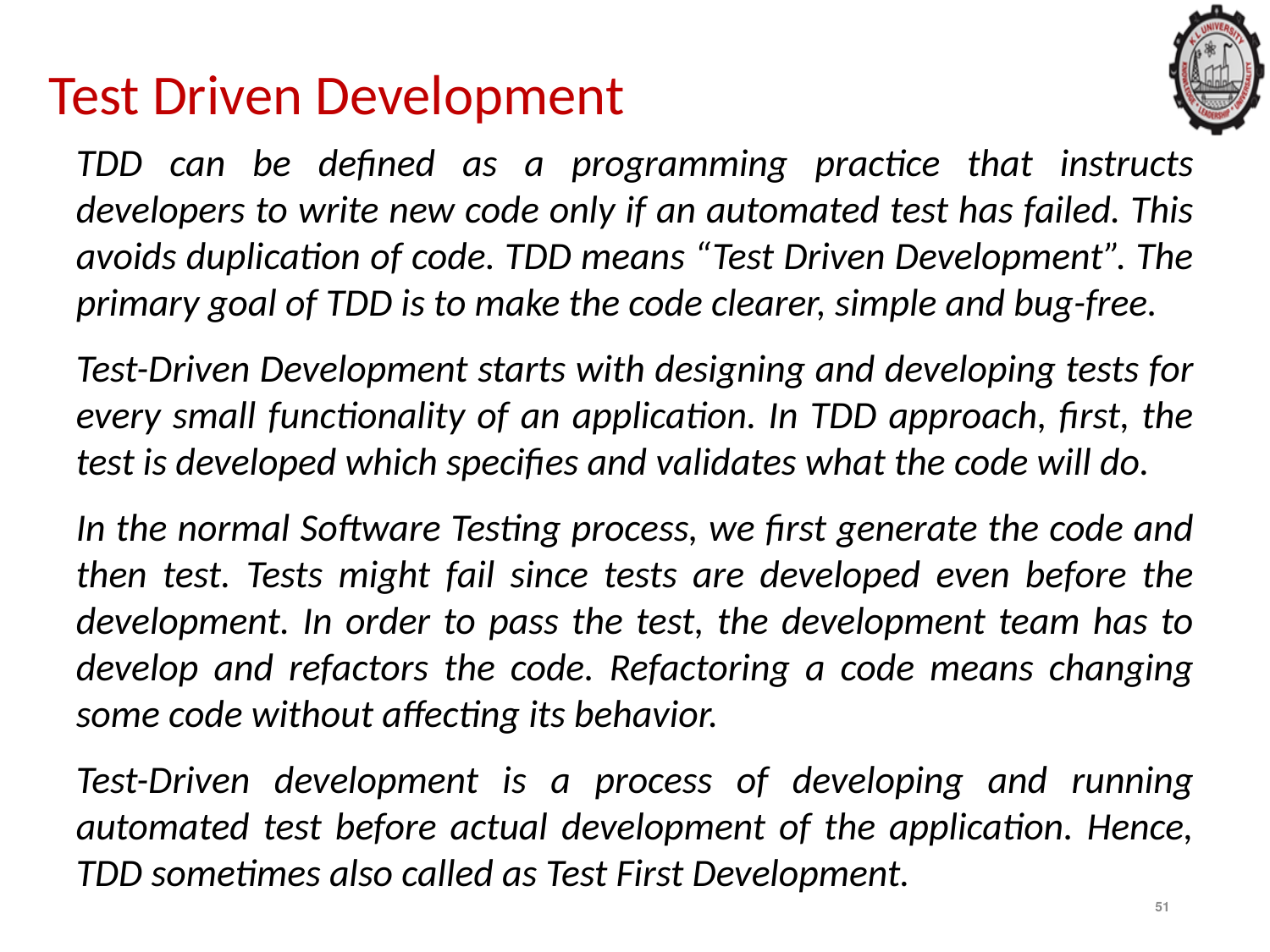

# Test Driven Development
TDD can be defined as a programming practice that instructs developers to write new code only if an automated test has failed. This avoids duplication of code. TDD means “Test Driven Development”. The primary goal of TDD is to make the code clearer, simple and bug-free.
Test-Driven Development starts with designing and developing tests for every small functionality of an application. In TDD approach, first, the test is developed which specifies and validates what the code will do.
In the normal Software Testing process, we first generate the code and then test. Tests might fail since tests are developed even before the development. In order to pass the test, the development team has to develop and refactors the code. Refactoring a code means changing some code without affecting its behavior.
Test-Driven development is a process of developing and running automated test before actual development of the application. Hence, TDD sometimes also called as Test First Development.

51